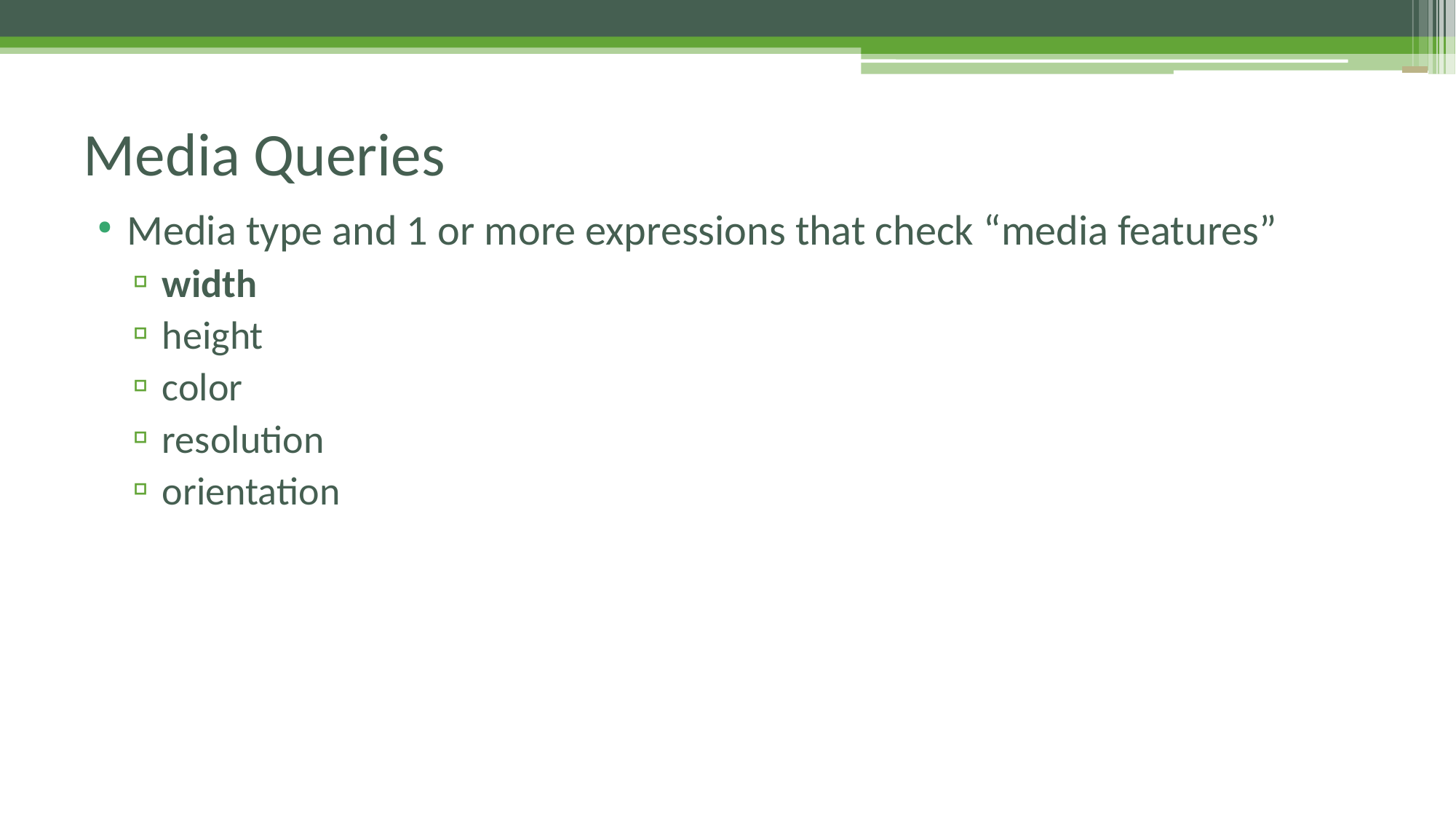

# Media Queries
Media type and 1 or more expressions that check “media features”
width
height
color
resolution
orientation